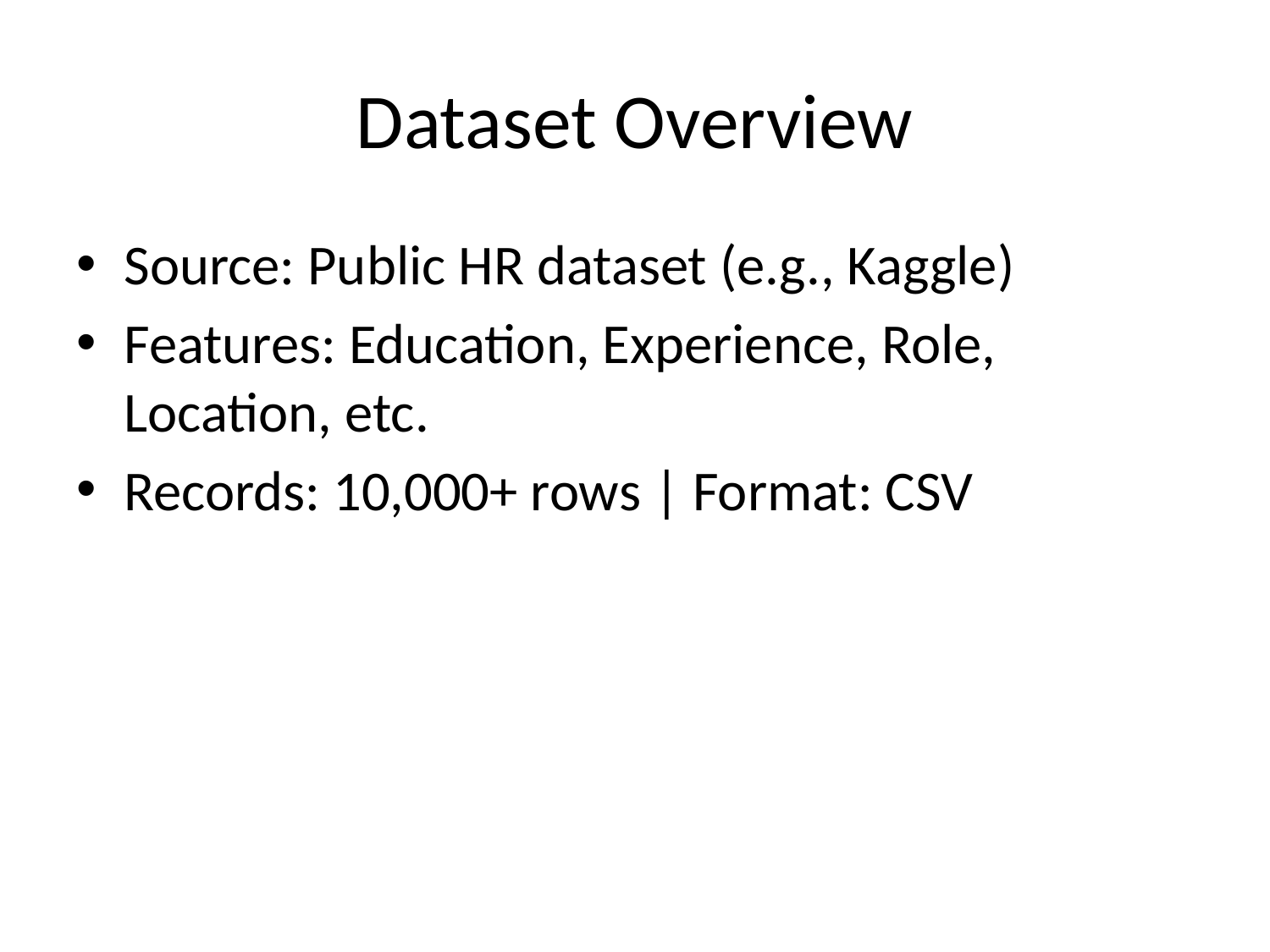

# Dataset Overview
Source: Public HR dataset (e.g., Kaggle)
Features: Education, Experience, Role, Location, etc.
Records: 10,000+ rows | Format: CSV